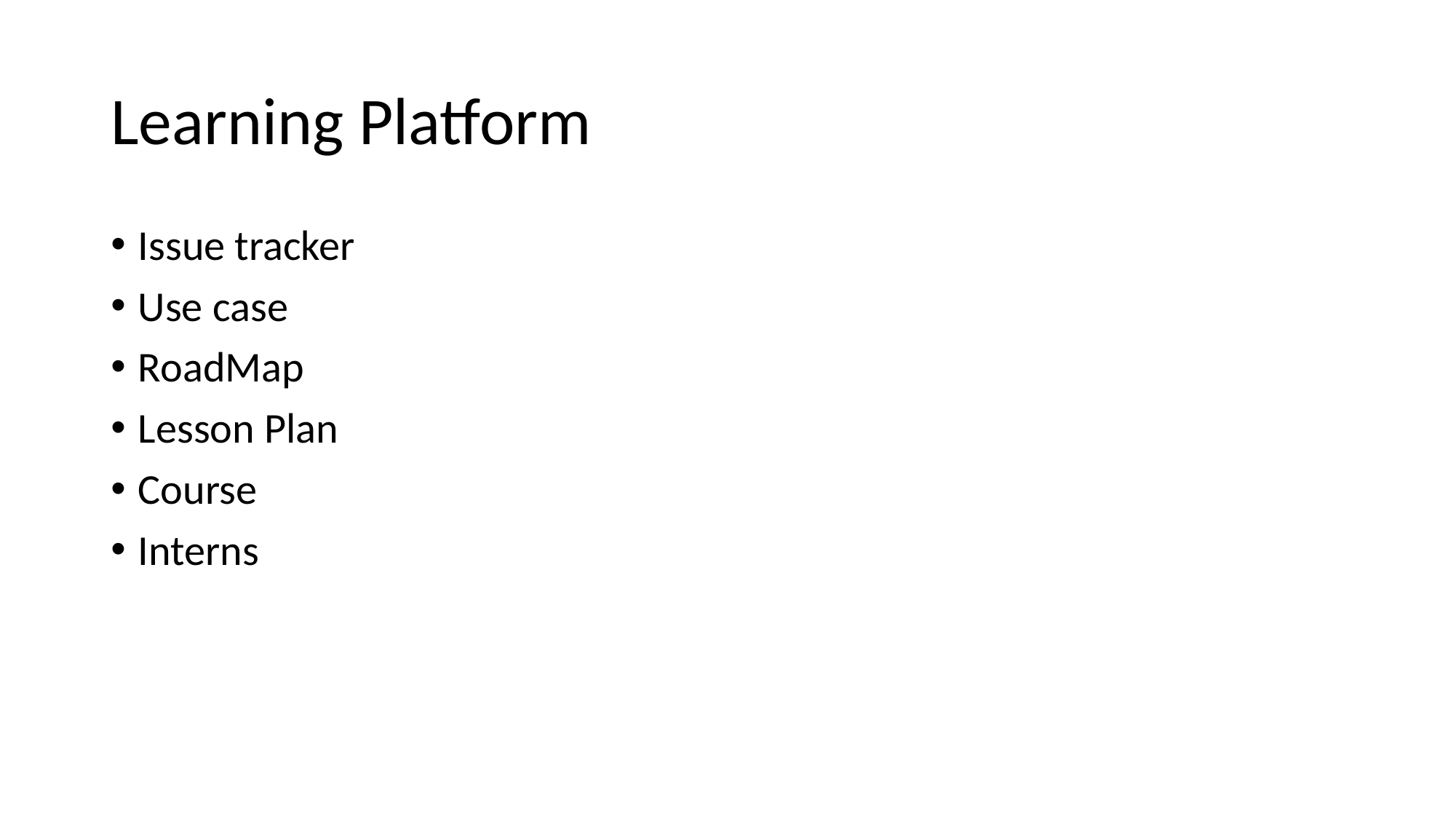

# Learning Platform
Issue tracker
Use case
RoadMap
Lesson Plan
Course
Interns